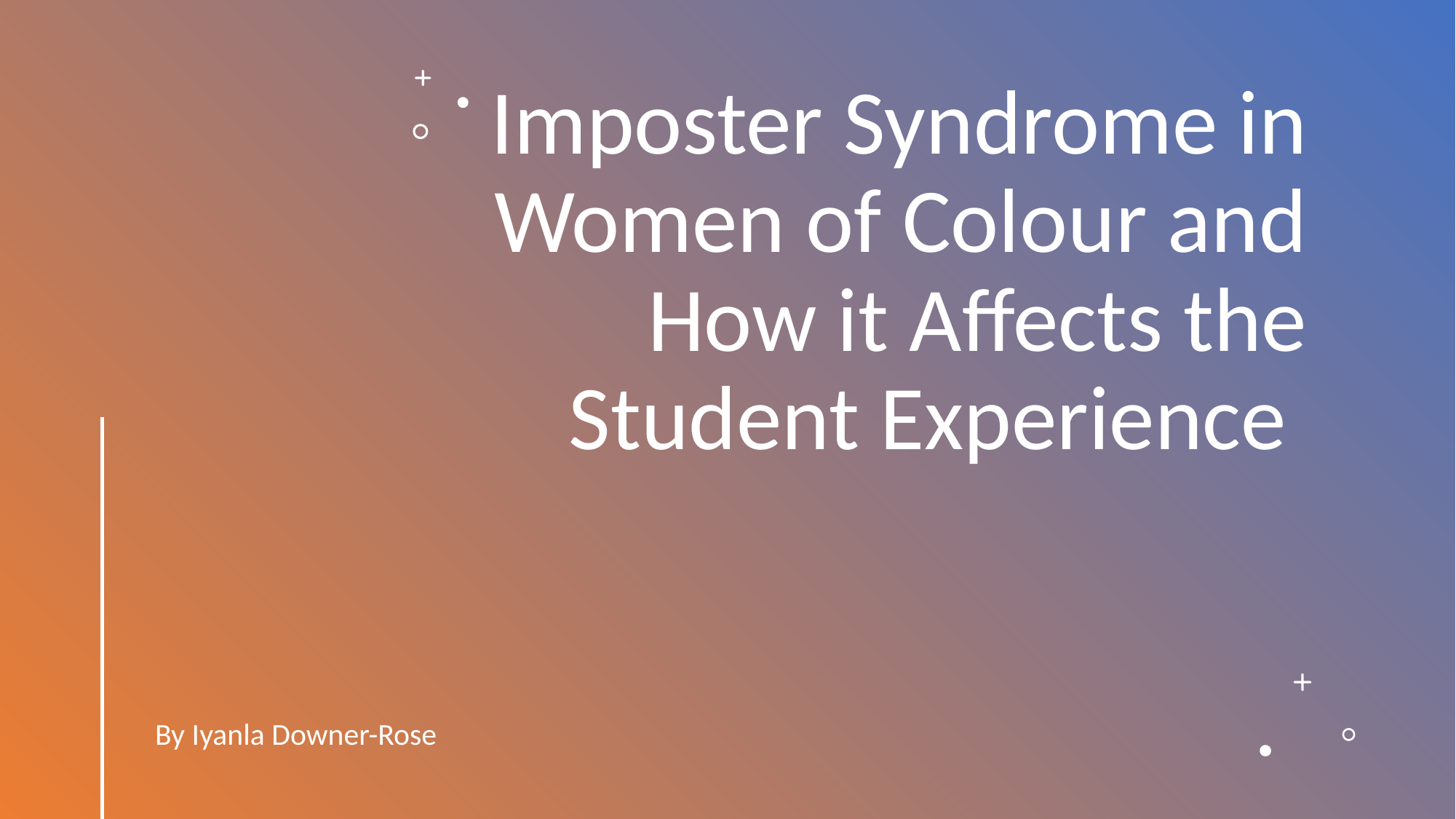

# Imposter Syndrome in Women of Colour and How it Affects the Student Experience

By Iyanla Downer-Rose